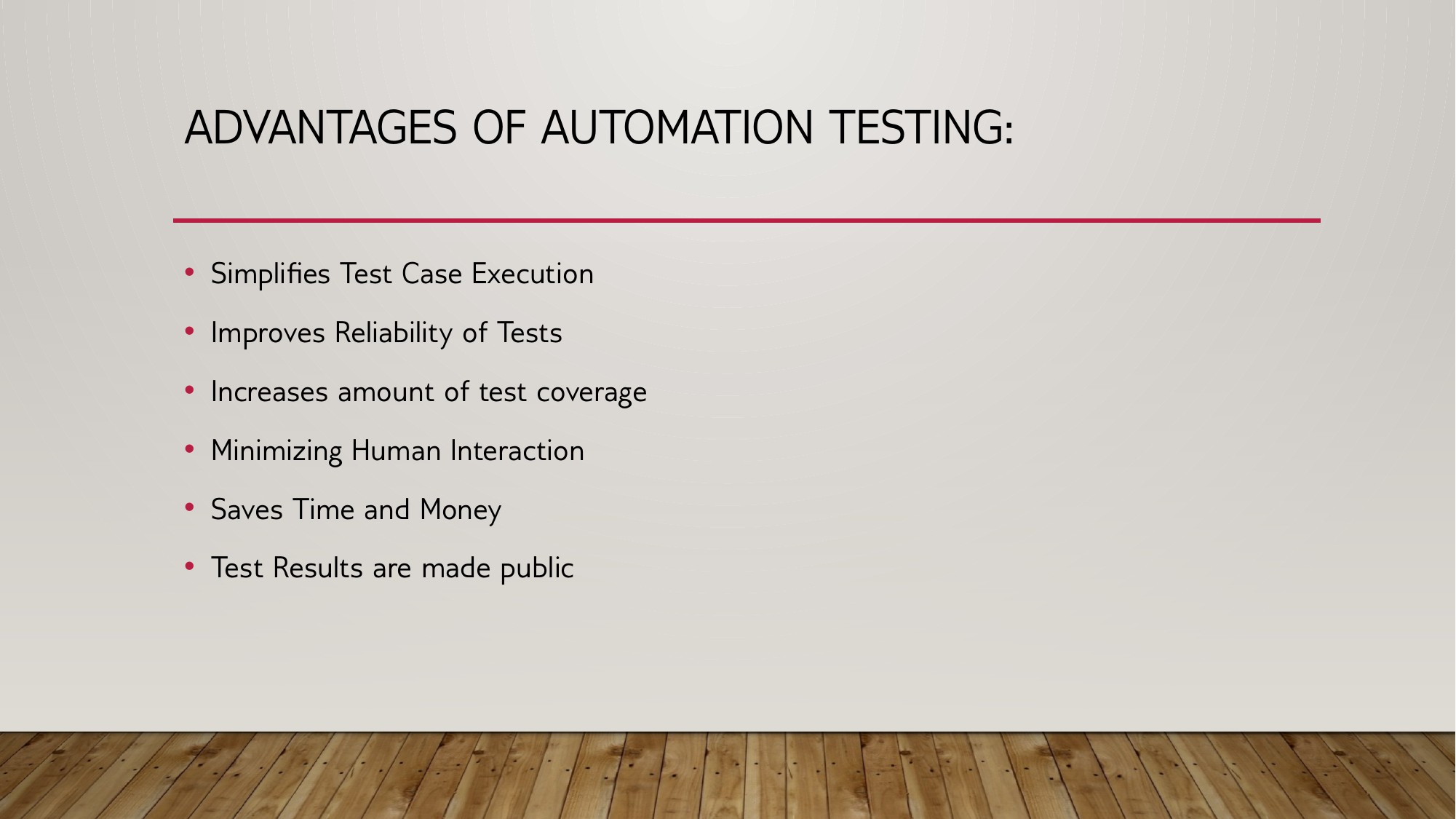

# Advantages of Automation Testing:
Simplifies Test Case Execution
Improves Reliability of Tests
Increases amount of test coverage
Minimizing Human Interaction
Saves Time and Money
Test Results are made public